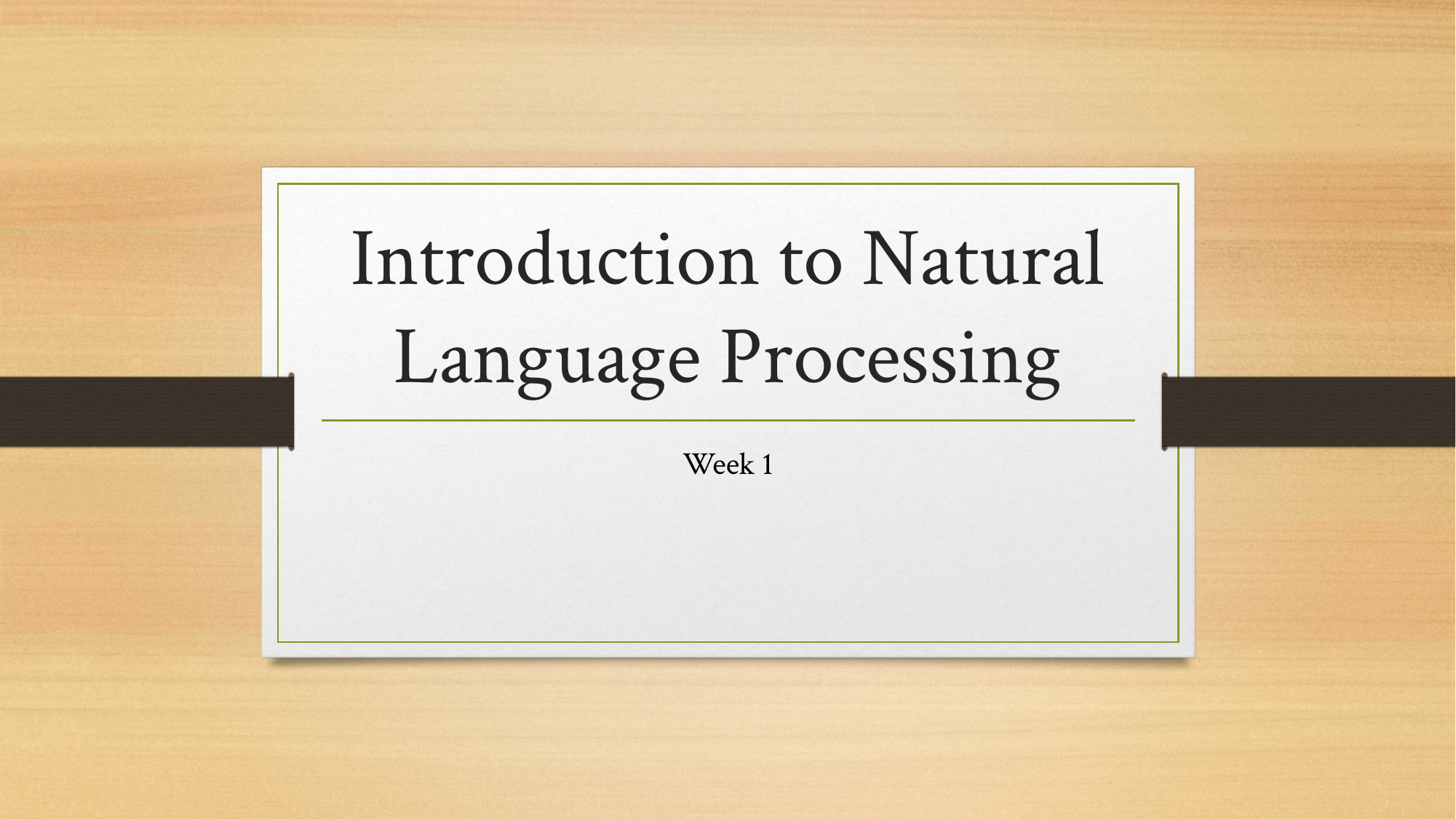

# Introduction to Natural Language Processing
Week 1